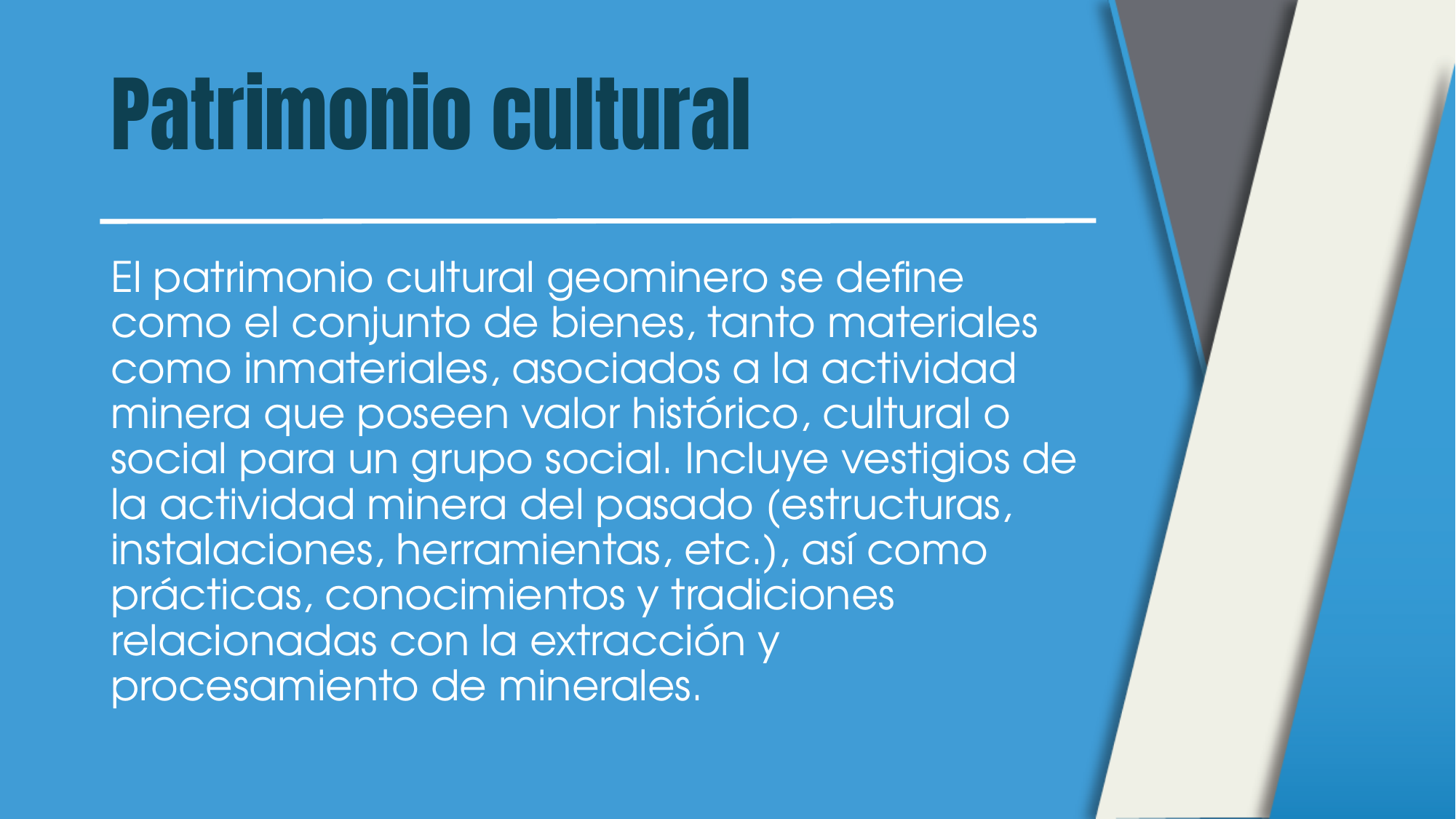

# Patrimonio cultural
El patrimonio cultural geominero se define como el conjunto de bienes, tanto materiales como inmateriales, asociados a la actividad minera que poseen valor histórico, cultural o social para un grupo social. Incluye vestigios de la actividad minera del pasado (estructuras, instalaciones, herramientas, etc.), así como prácticas, conocimientos y tradiciones relacionadas con la extracción y procesamiento de minerales.